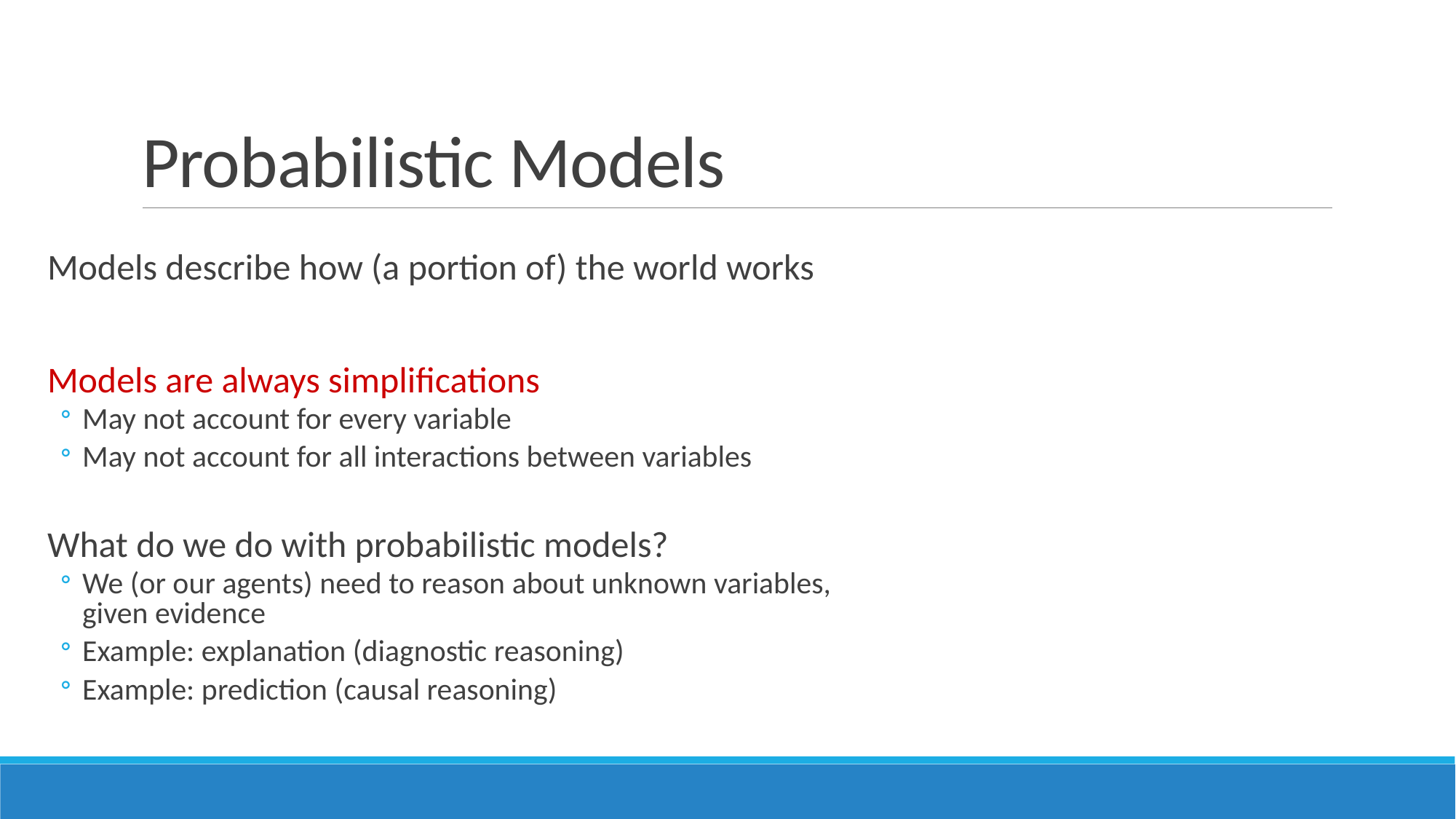

# Probabilistic Models

Models describe how (a portion of) the world works

Models are always simplifications
May not account for every variable
May not account for all interactions between variables

What do we do with probabilistic models?
We (or our agents) need to reason about unknown variables, given evidence
Example: explanation (diagnostic reasoning)
Example: prediction (causal reasoning)